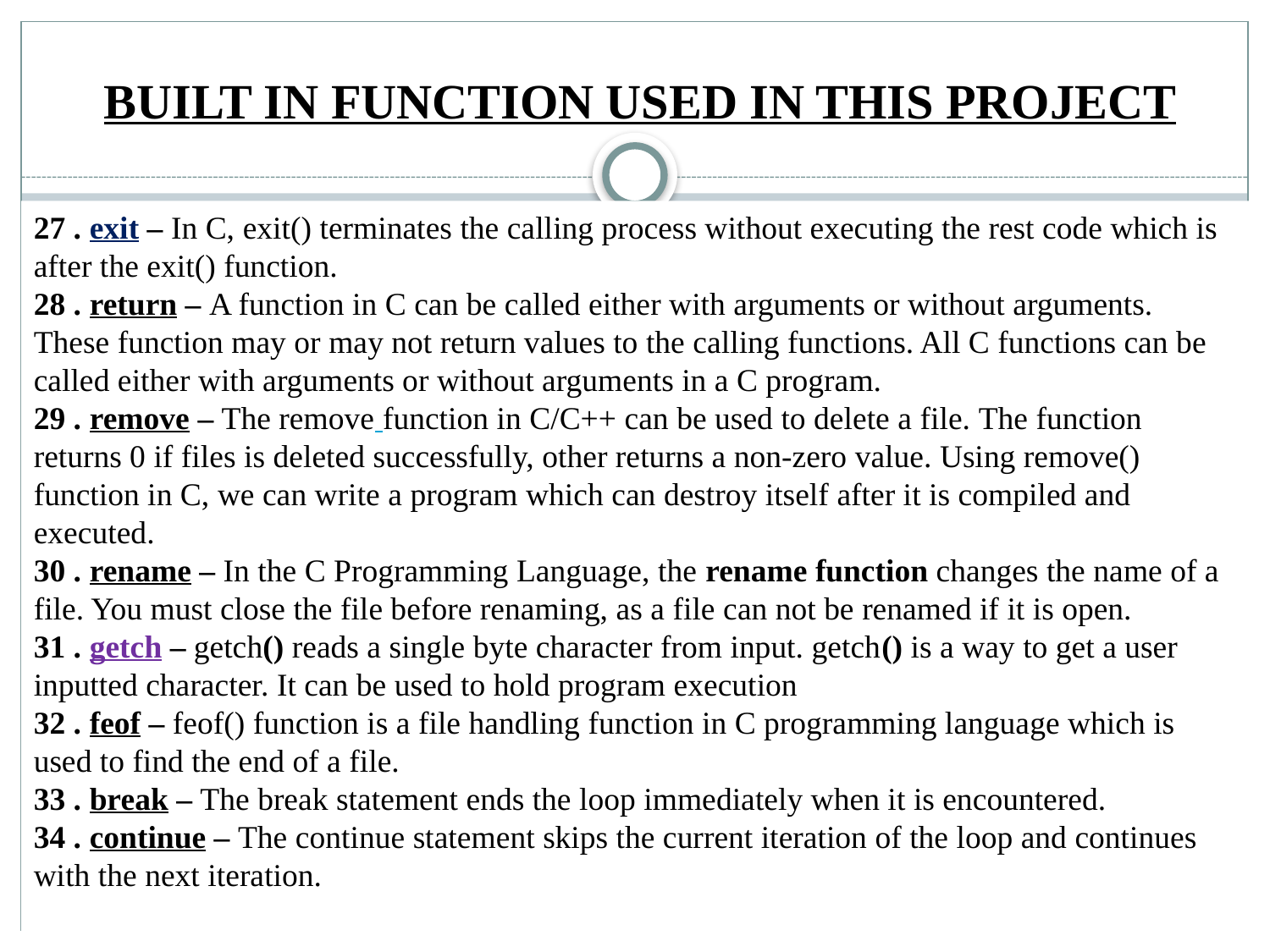

BUILT IN FUNCTION USED IN THIS PROJECT
27 . exit – In C, exit() terminates the calling process without executing the rest code which is after the exit() function.
28 . return – A function in C can be called either with arguments or without arguments. These function may or may not return values to the calling functions. All C functions can be called either with arguments or without arguments in a C program.
29 . remove – The remove function in C/C++ can be used to delete a file. The function returns 0 if files is deleted successfully, other returns a non-zero value. Using remove() function in C, we can write a program which can destroy itself after it is compiled and executed.
30 . rename – In the C Programming Language, the rename function changes the name of a file. You must close the file before renaming, as a file can not be renamed if it is open.
31 . getch – getch() reads a single byte character from input. getch() is a way to get a user inputted character. It can be used to hold program execution
32 . feof – feof() function is a file handling function in C programming language which is used to find the end of a file.
33 . break – The break statement ends the loop immediately when it is encountered.
34 . continue – The continue statement skips the current iteration of the loop and continues with the next iteration.